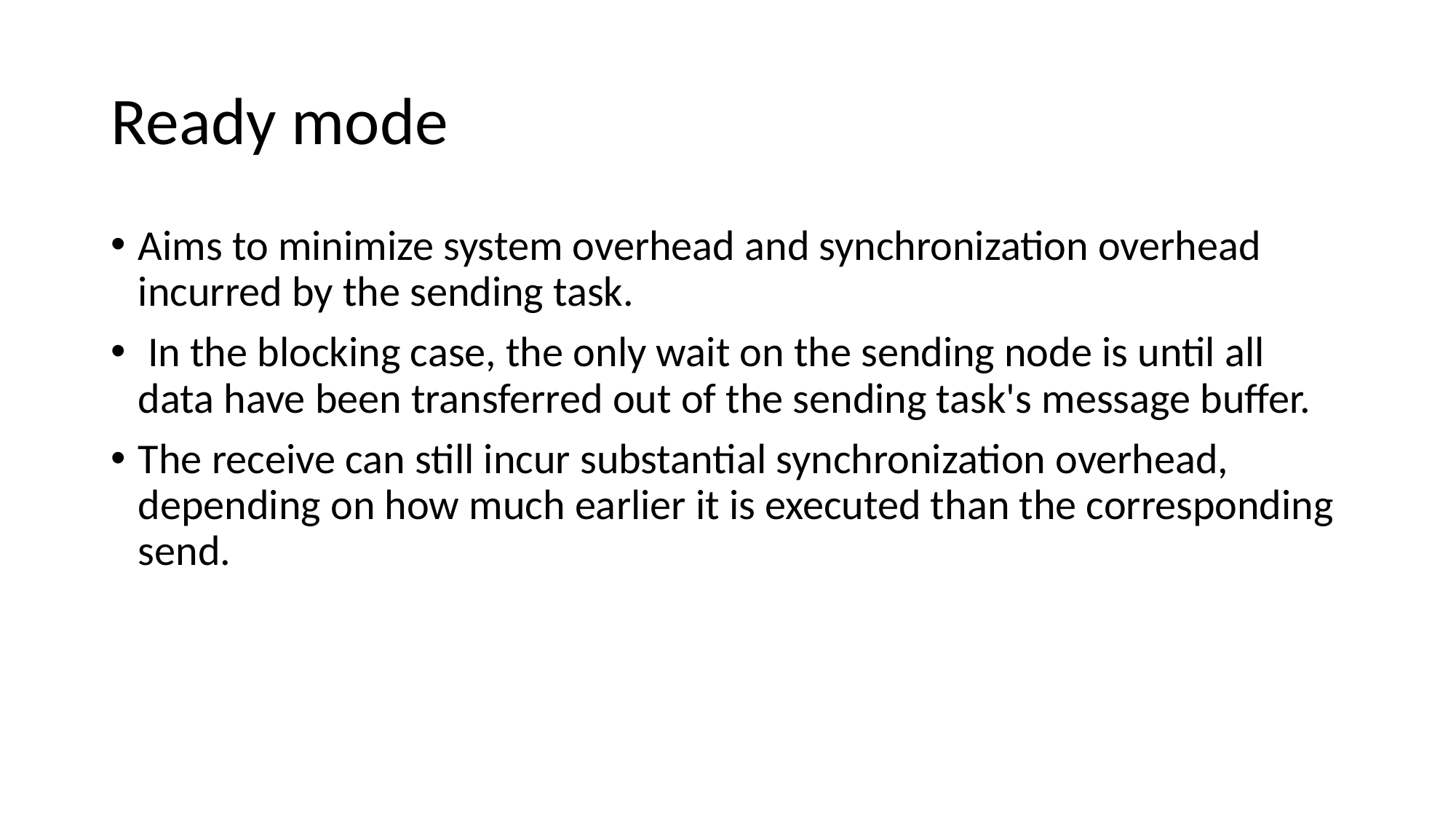

# Ready mode
Aims to minimize system overhead and synchronization overhead incurred by the sending task.
 In the blocking case, the only wait on the sending node is until all data have been transferred out of the sending task's message buffer.
The receive can still incur substantial synchronization overhead, depending on how much earlier it is executed than the corresponding send.